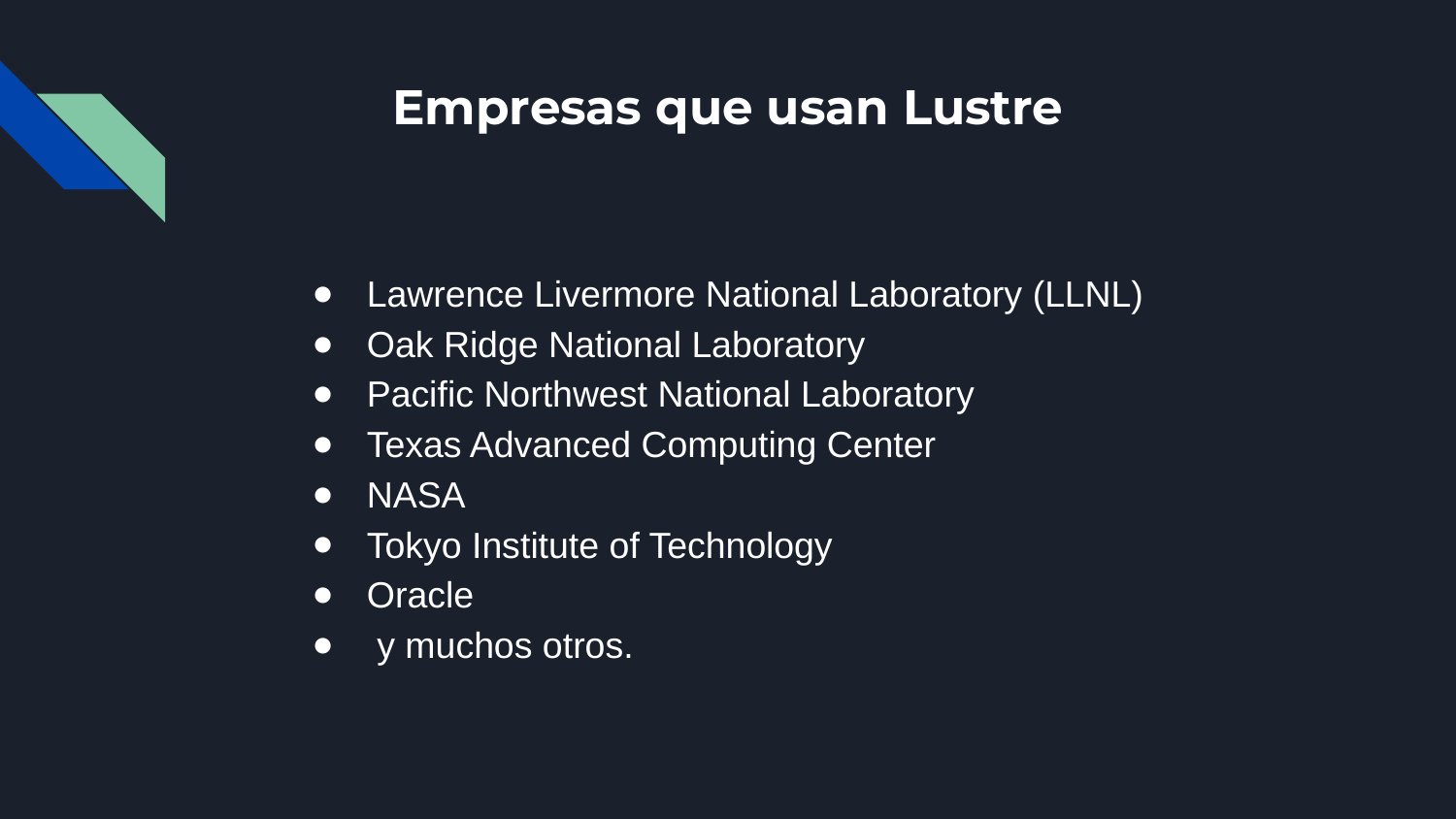

# Empresas que usan Lustre
Lawrence Livermore National Laboratory (LLNL)
Oak Ridge National Laboratory
Pacific Northwest National Laboratory
Texas Advanced Computing Center
NASA
Tokyo Institute of Technology
Oracle
 y muchos otros.